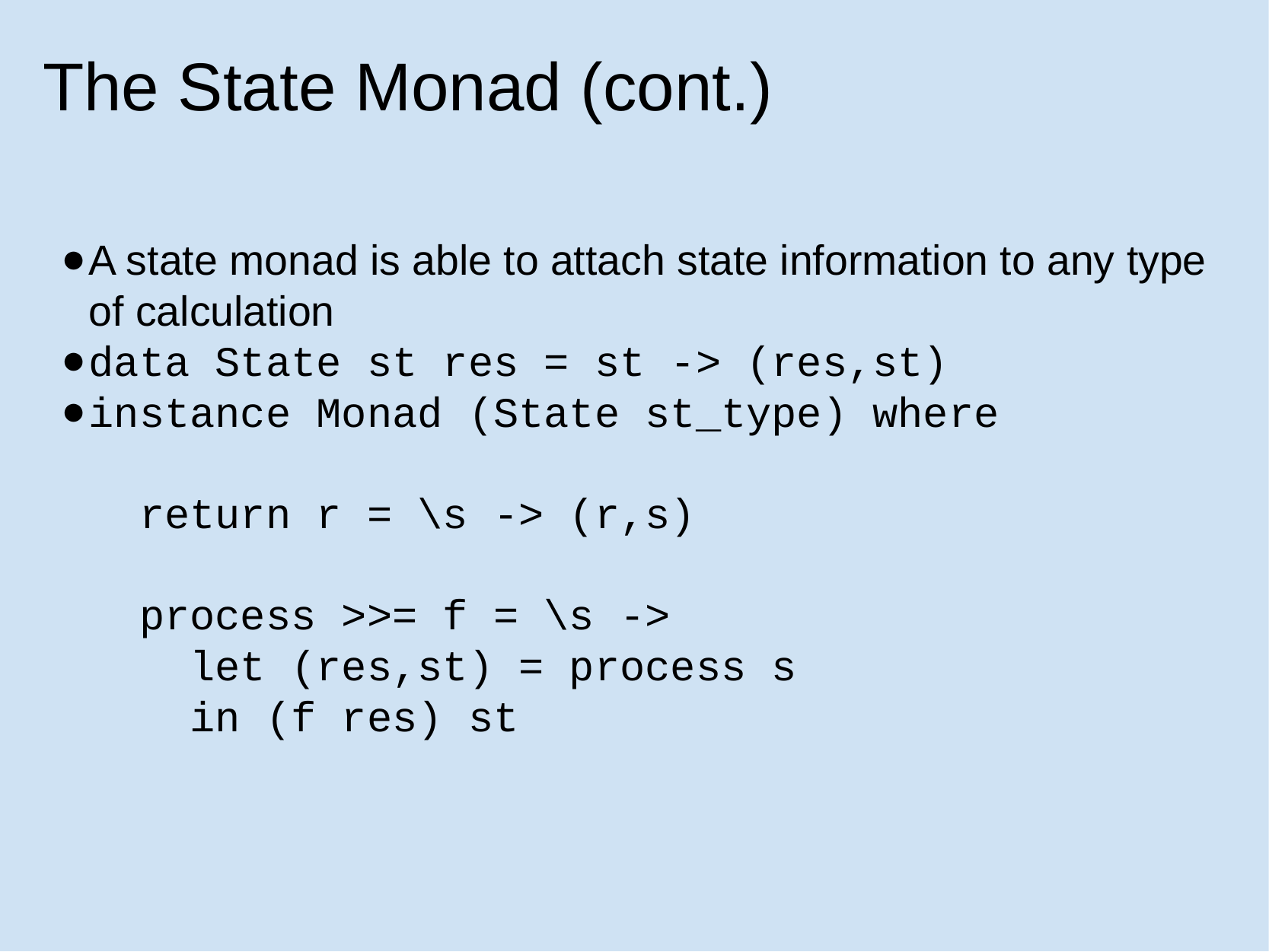

# The State Monad (cont.)
A state monad is able to attach state information to any type of calculation
data State st res = st -> (res,st)
instance Monad (State st_type) where
  return r = \s -> (r,s)
  process >>= f = \s ->
    let (res,st) = process s
    in (f res) st